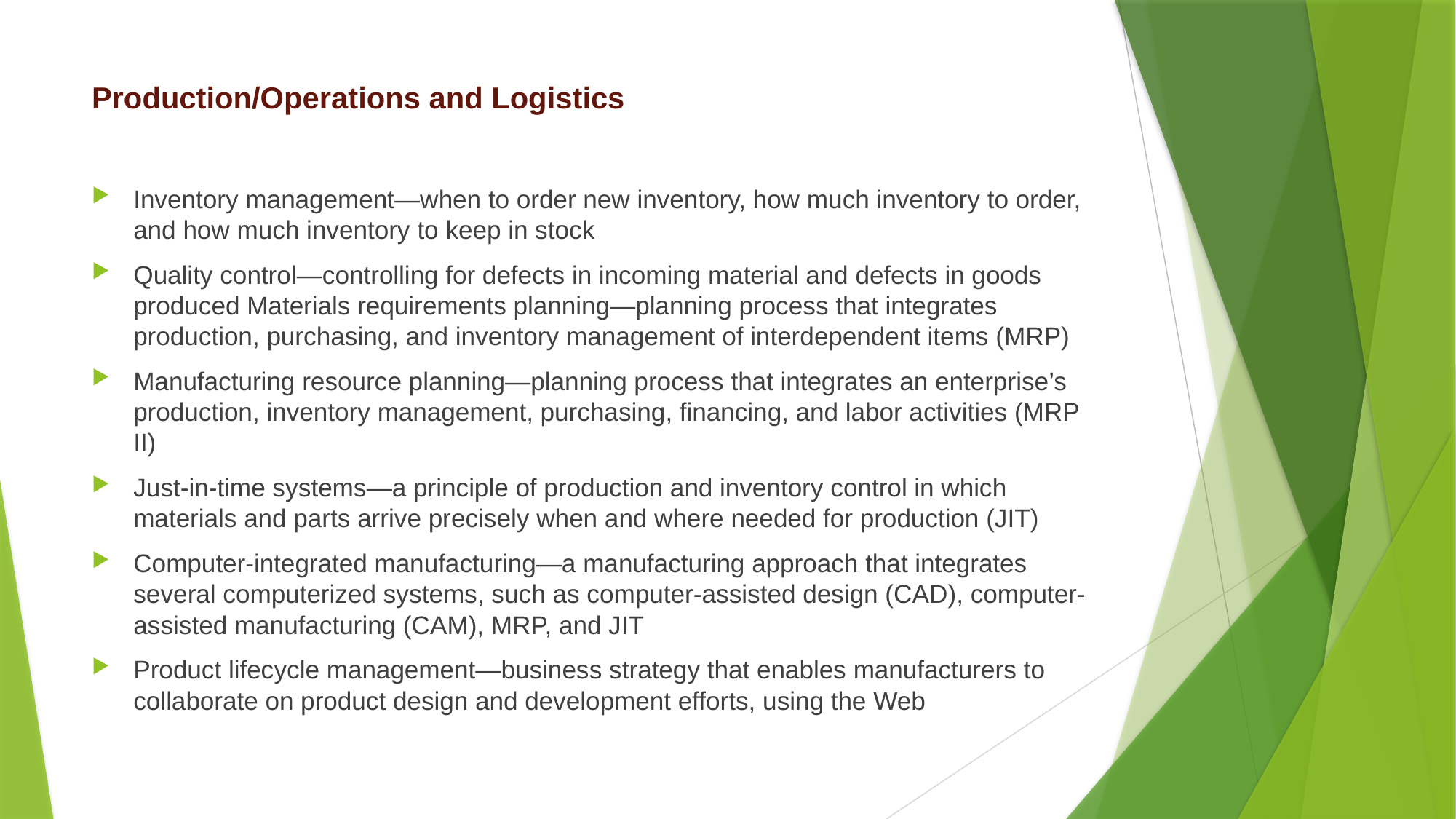

# Production/Operations and Logistics
Inventory management—when to order new inventory, how much inventory to order, and how much inventory to keep in stock
Quality control—controlling for defects in incoming material and defects in goods produced Materials requirements planning—planning process that integrates production, purchasing, and inventory management of interdependent items (MRP)
Manufacturing resource planning—planning process that integrates an enterprise’s production, inventory management, purchasing, financing, and labor activities (MRP II)
Just-in-time systems—a principle of production and inventory control in which materials and parts arrive precisely when and where needed for production (JIT)
Computer-integrated manufacturing—a manufacturing approach that integrates several computerized systems, such as computer-assisted design (CAD), computer-assisted manufacturing (CAM), MRP, and JIT
Product lifecycle management—business strategy that enables manufacturers to collaborate on product design and development efforts, using the Web